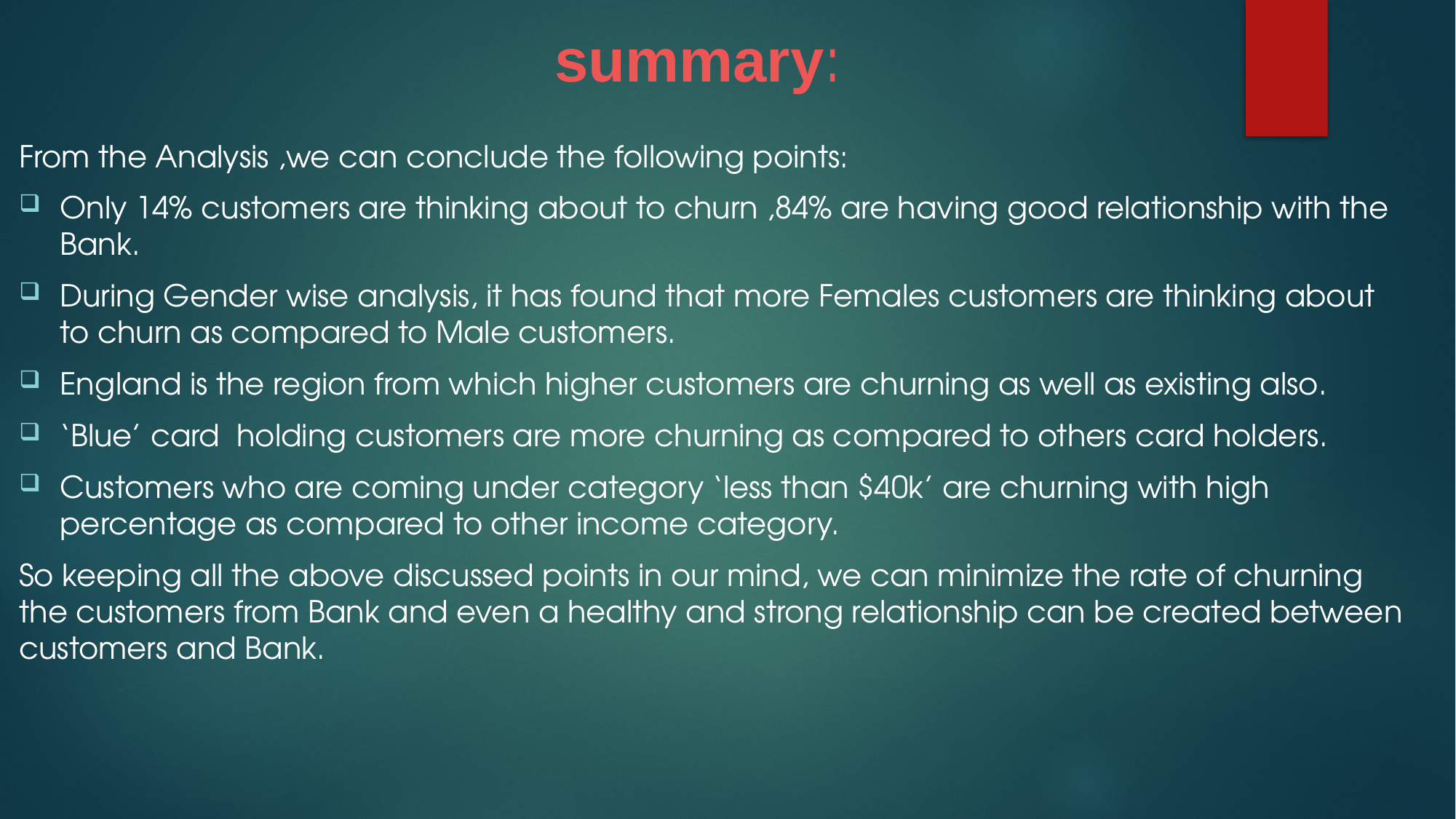

# summary:
From the Analysis ,we can conclude the following points:
Only 14% customers are thinking about to churn ,84% are having good relationship with the Bank.
During Gender wise analysis, it has found that more Females customers are thinking about to churn as compared to Male customers.
England is the region from which higher customers are churning as well as existing also.
‘Blue’ card  holding customers are more churning as compared to others card holders.
Customers who are coming under category ‘less than $40k’ are churning with high percentage as compared to other income category.
So keeping all the above discussed points in our mind, we can minimize the rate of churning the customers from Bank and even a healthy and strong relationship can be created between customers and Bank.